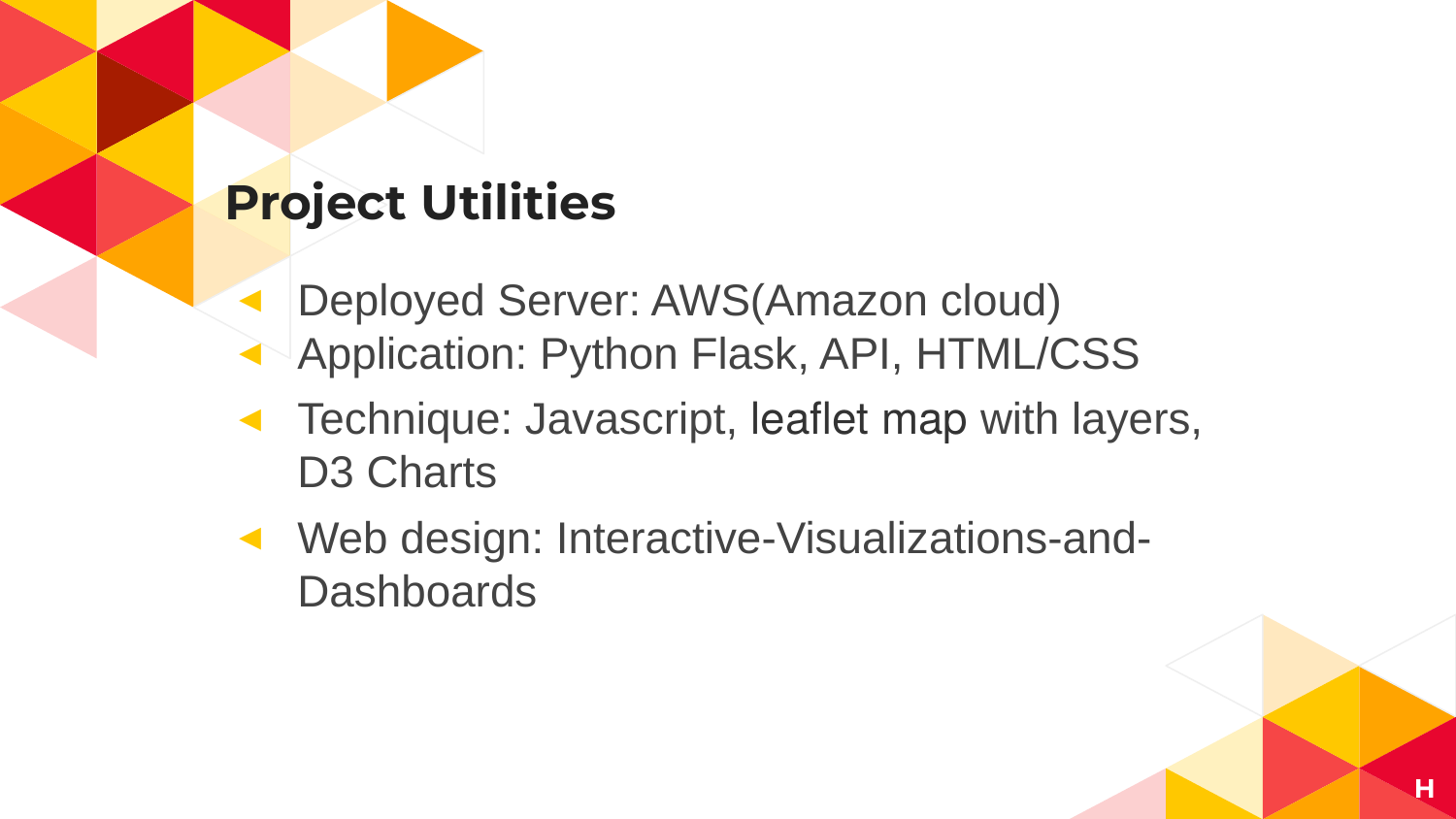

# Project Utilities
Deployed Server: AWS(Amazon cloud)
Application: Python Flask, API, HTML/CSS
Technique: Javascript, leaflet map with layers, D3 Charts
Web design: Interactive-Visualizations-and-Dashboards
H